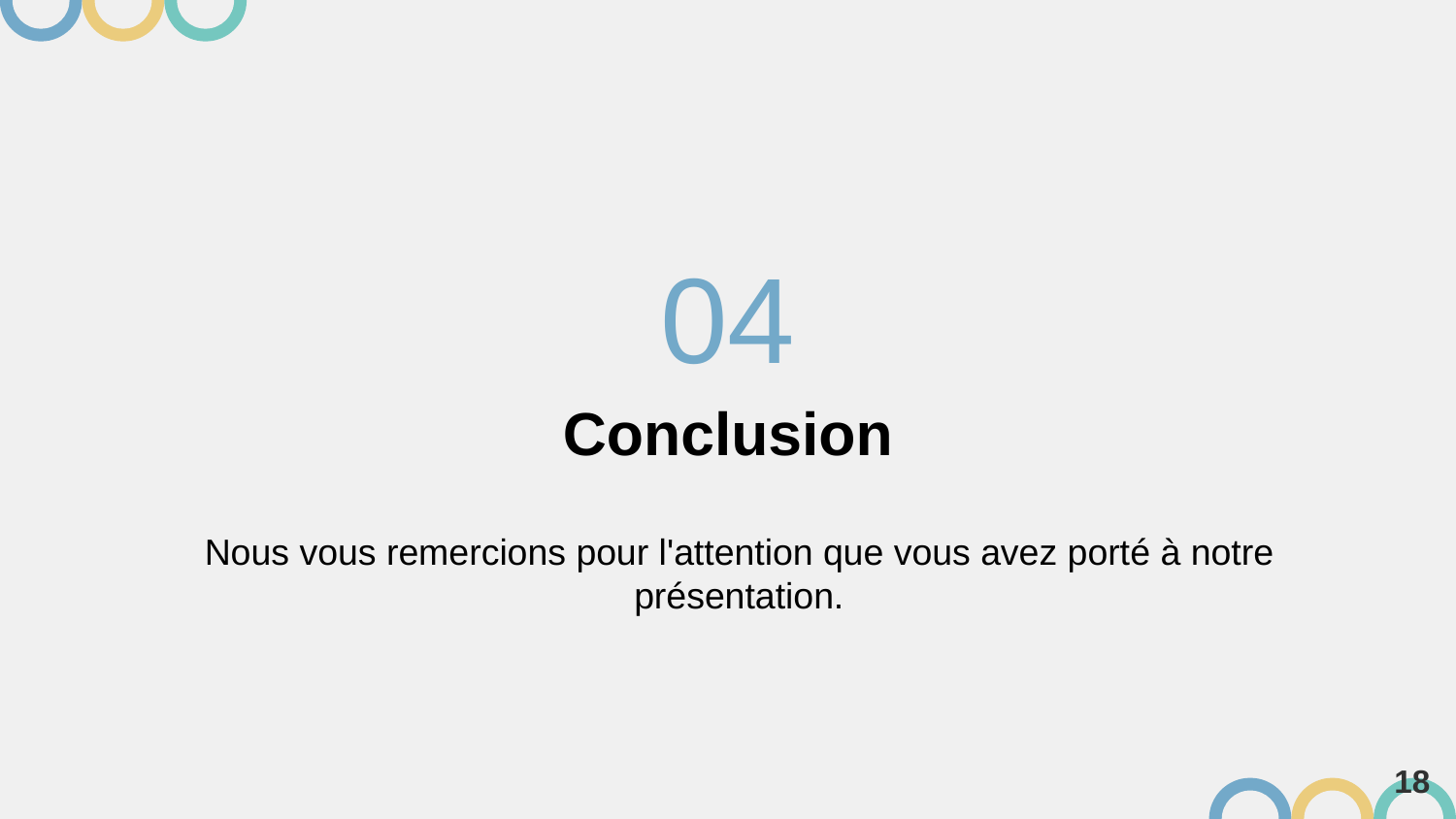

04
Conclusion
Nous vous remercions pour l'attention que vous avez porté à notre présentation.
18